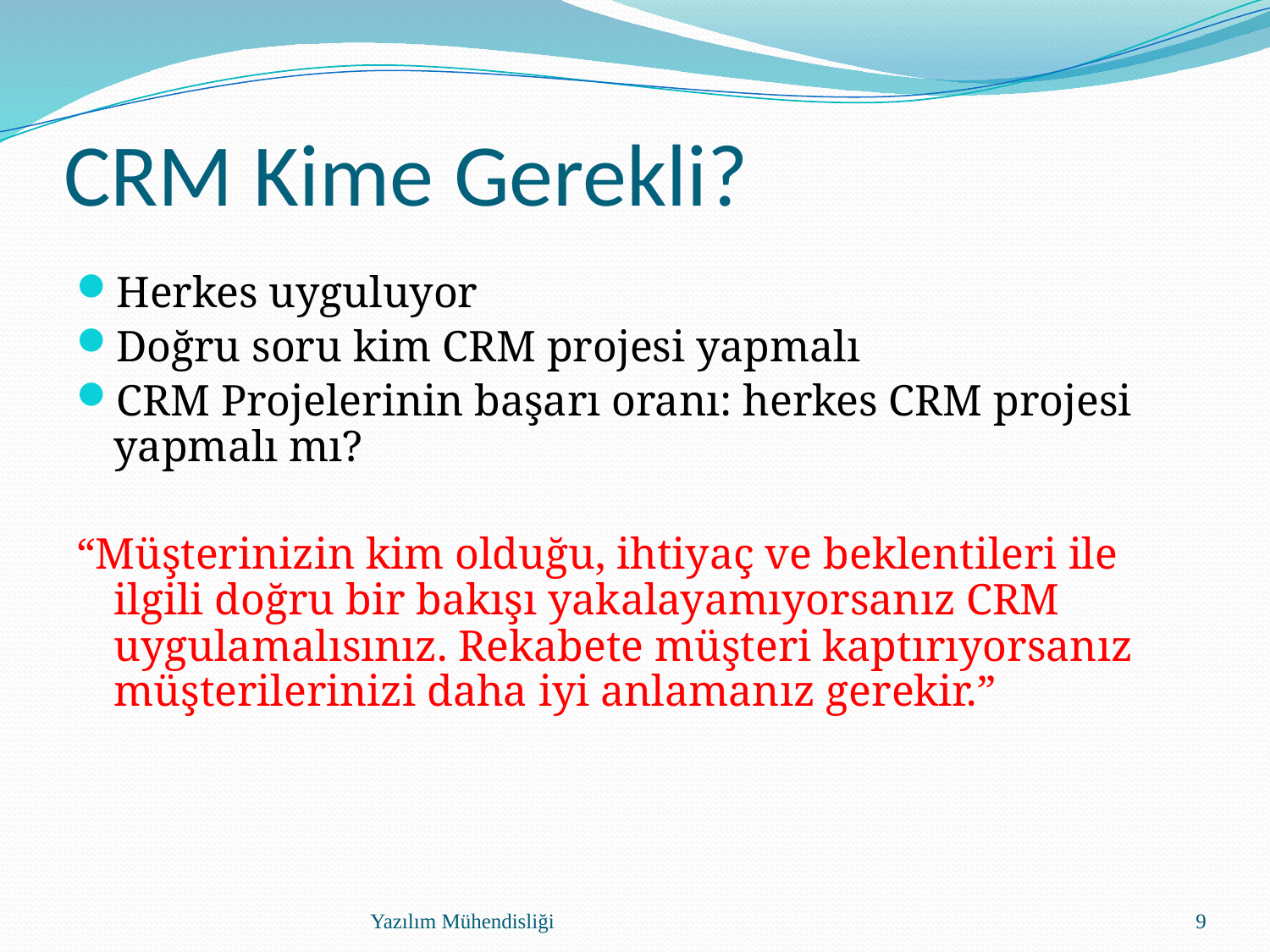

# CRM Kime Gerekli?
Herkes uyguluyor
Doğru soru kim CRM projesi yapmalı
CRM Projelerinin başarı oranı: herkes CRM projesi yapmalı mı?

“Müşterinizin kim olduğu, ihtiyaç ve beklentileri ile ilgili doğru bir bakışı yakalayamıyorsanız CRM uygulamalısınız. Rekabete müşteri kaptırıyorsanız müşterilerinizi daha iyi anlamanız gerekir.”
Yazılım Mühendisliği
9